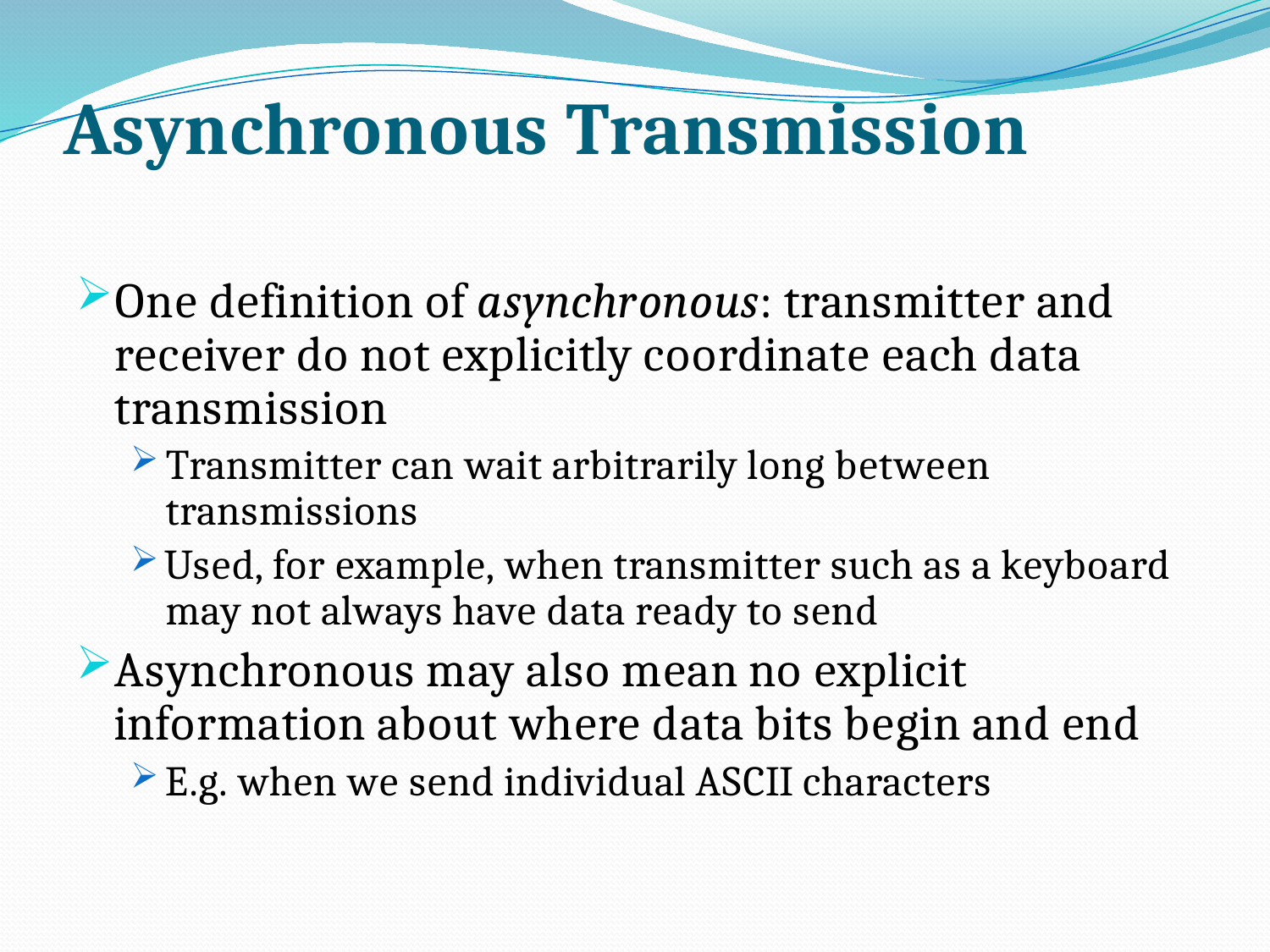

# Asynchronous Transmission
One definition of asynchronous: transmitter and receiver do not explicitly coordinate each data transmission
Transmitter can wait arbitrarily long between transmissions
Used, for example, when transmitter such as a keyboard may not always have data ready to send
Asynchronous may also mean no explicit information about where data bits begin and end
E.g. when we send individual ASCII characters